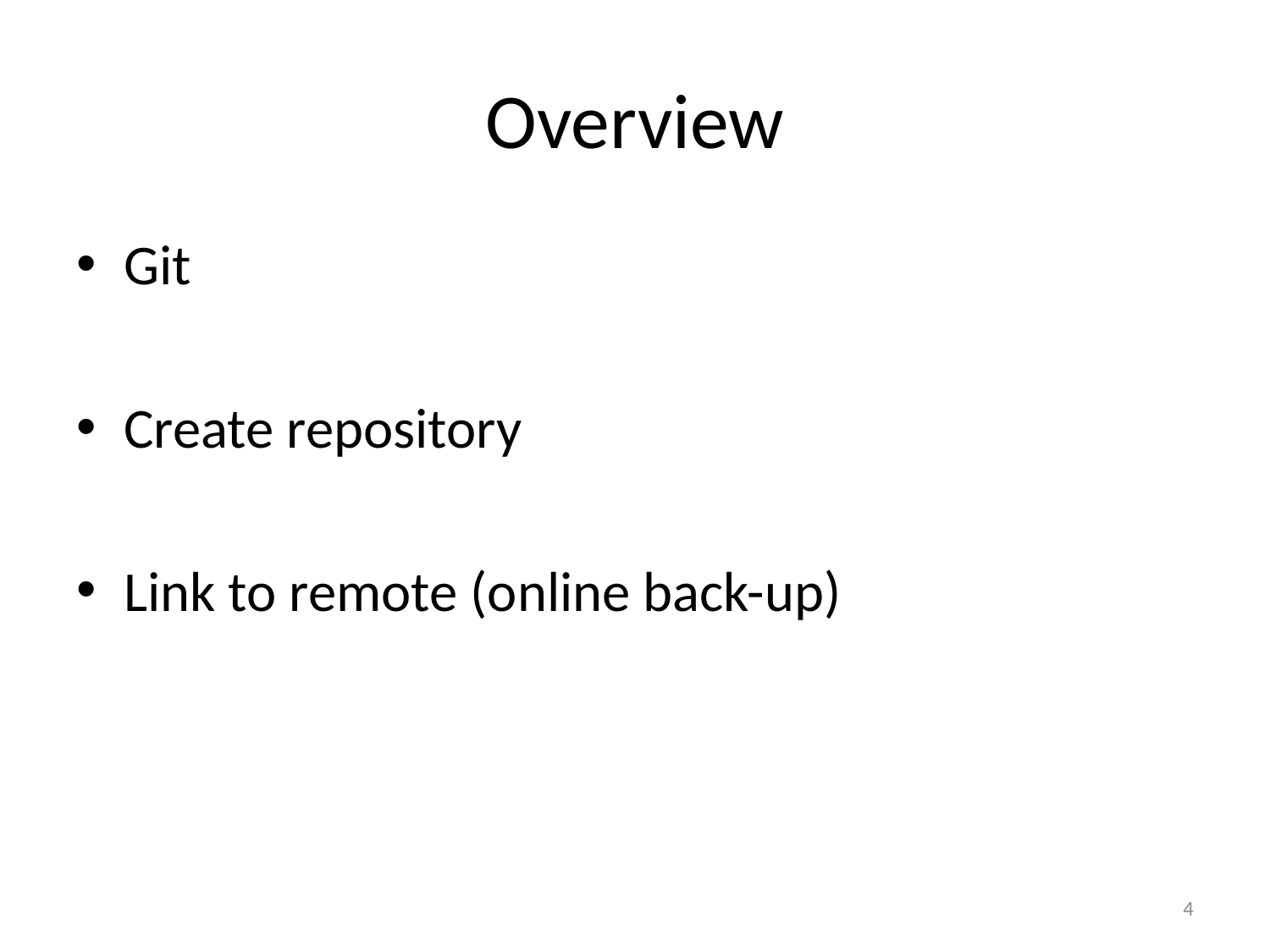

# Overview
Git

Create repository

Link to remote (online back-up)

4